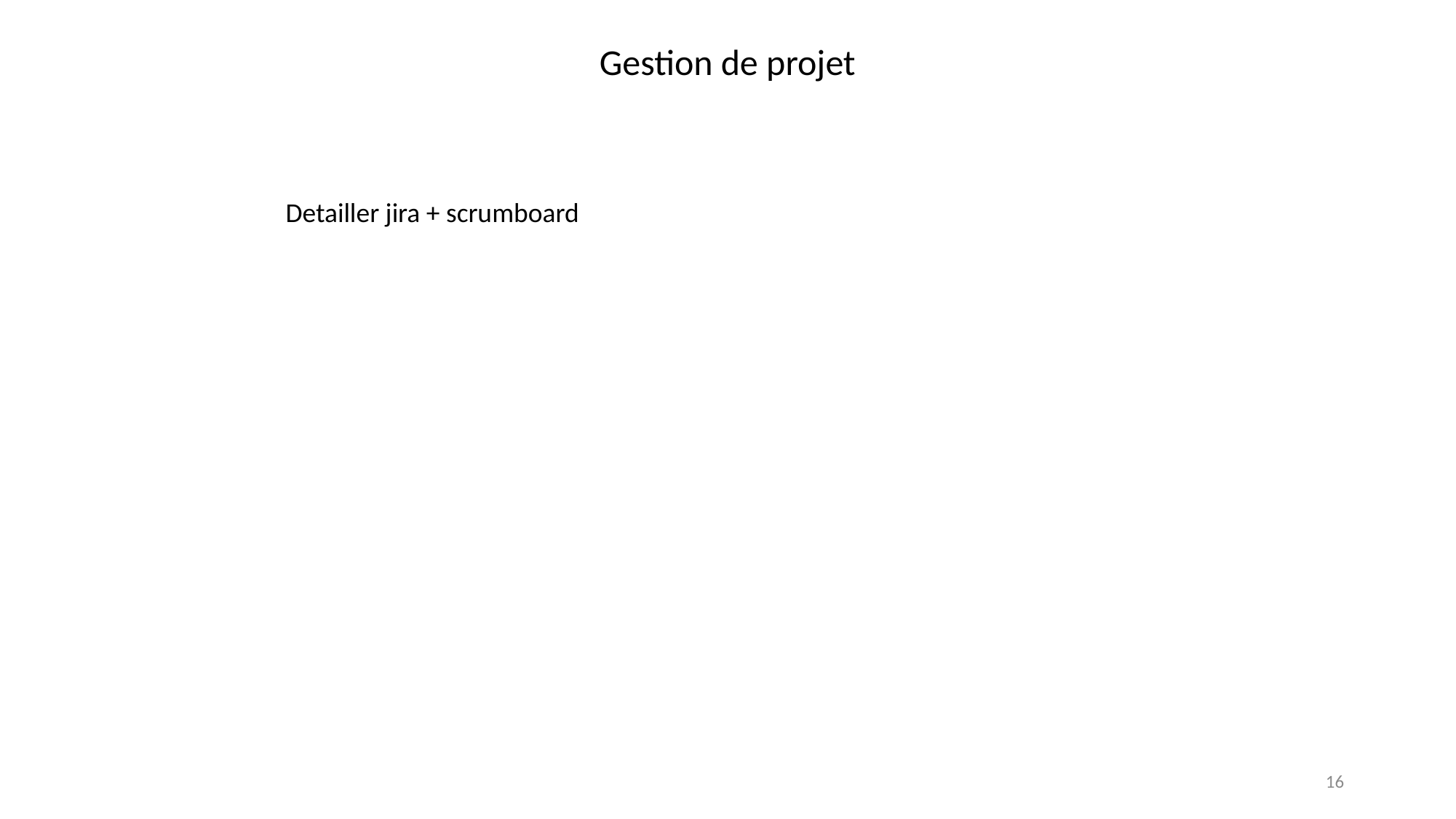

Gestion de projet
Detailler jira + scrumboard
16